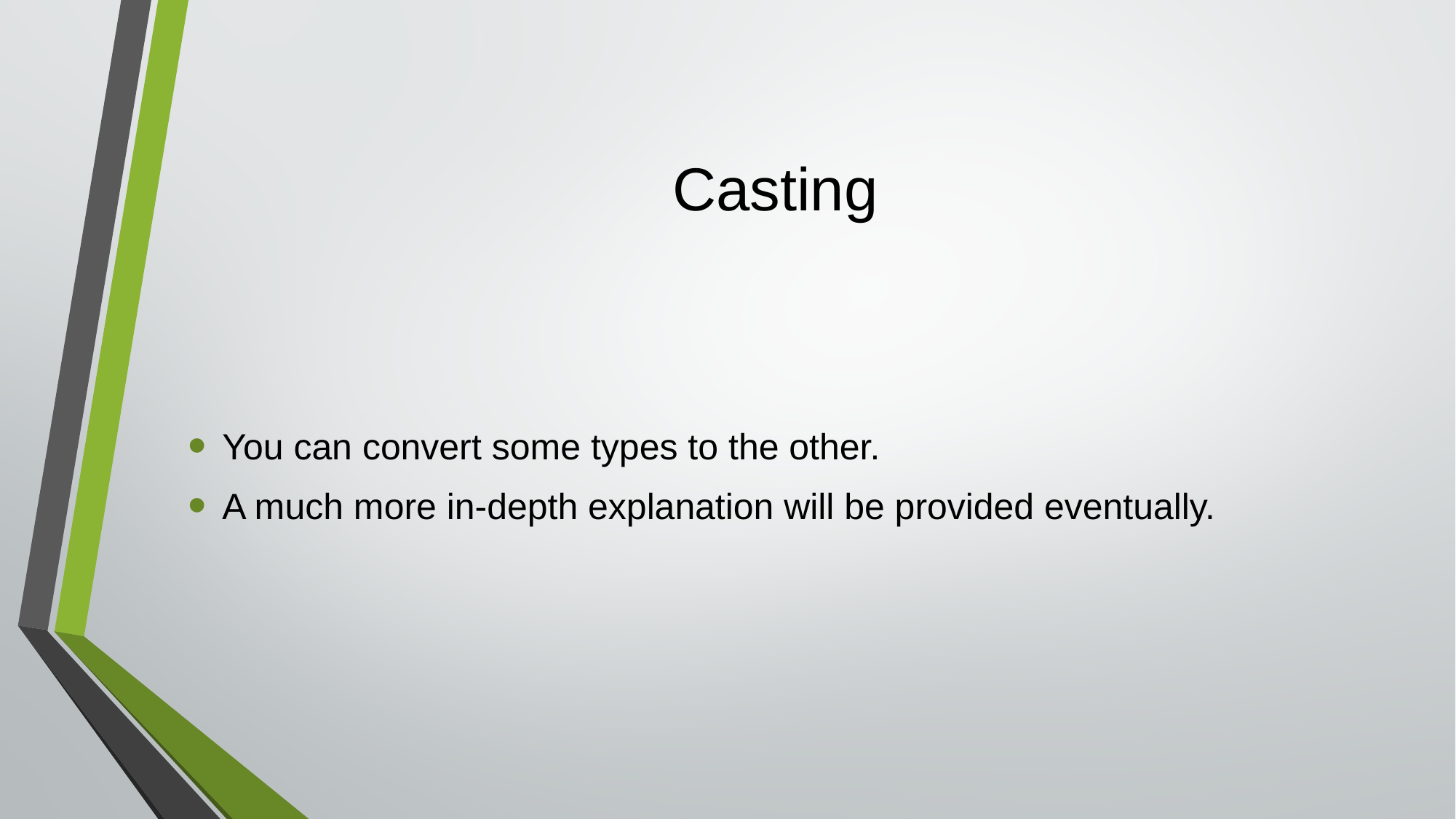

# Casting
You can convert some types to the other.
A much more in-depth explanation will be provided eventually.